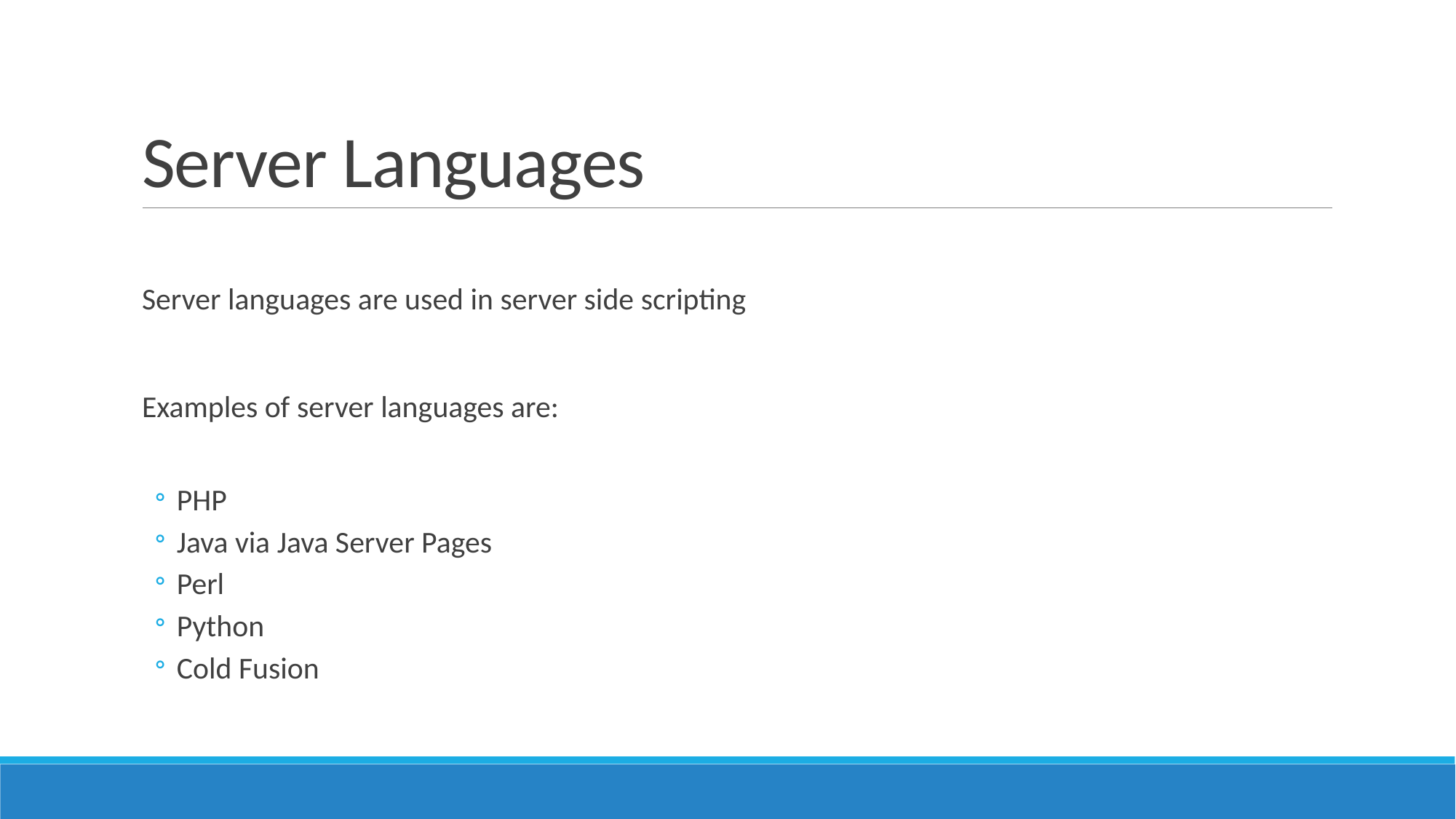

# Server Languages

Server languages are used in server side scripting

Examples of server languages are:

PHP
Java via Java Server Pages
Perl
Python
Cold Fusion